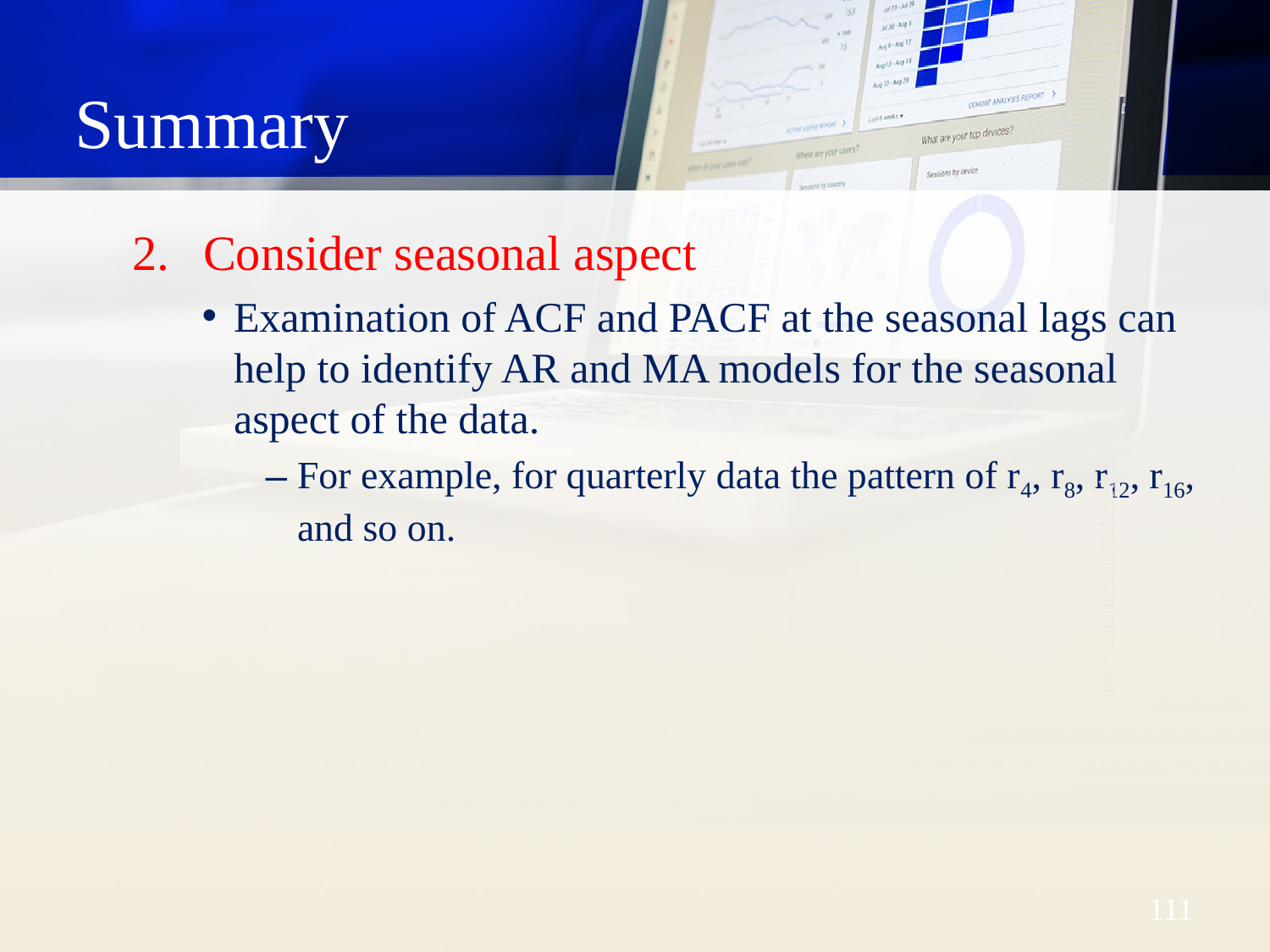

# Summary
Consider seasonal aspect
Examination of ACF and PACF at the seasonal lags can help to identify AR and MA models for the seasonal aspect of the data.
For example, for quarterly data the pattern of r4, r8, r12, r16, and so on.
Dr. Mohammed Alahmed
111